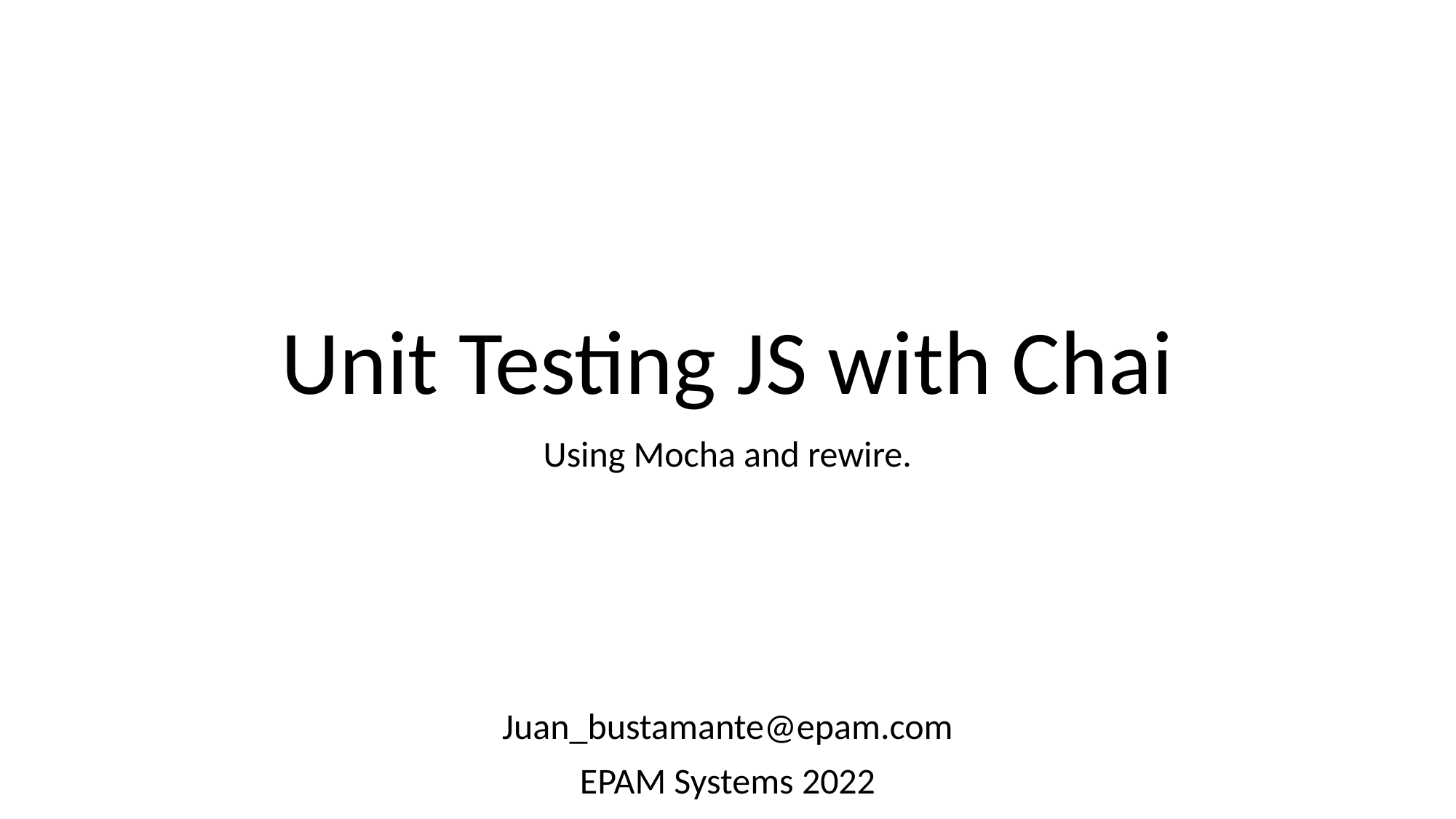

# Unit Testing JS with Chai
Using Mocha and rewire.

Juan_bustamante@epam.com
EPAM Systems 2022